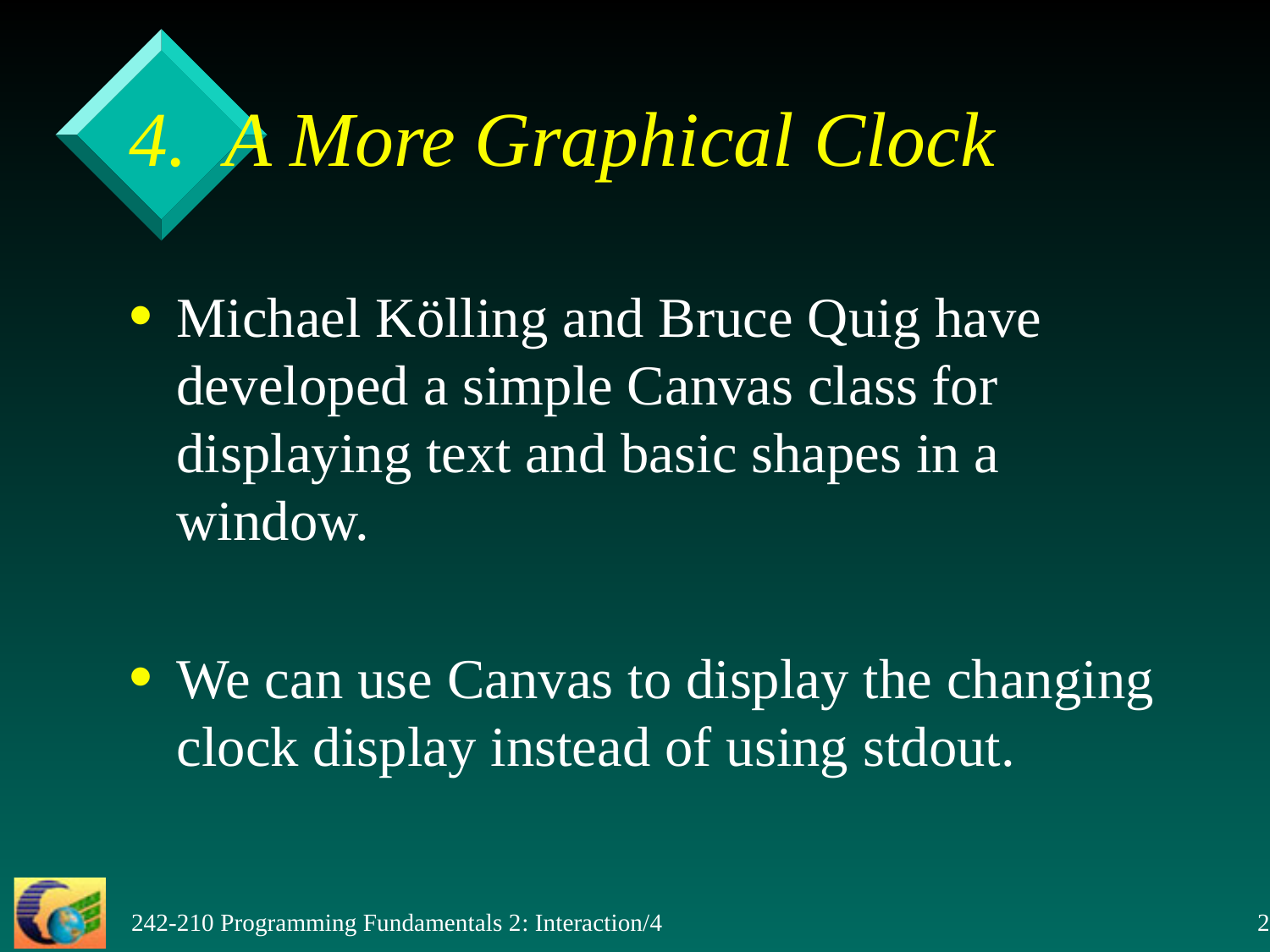

# 4.  A More Graphical Clock
Michael Kölling and Bruce Quig have developed a simple Canvas class for displaying text and basic shapes in a window.

We can use Canvas to display the changing clock display instead of using stdout.